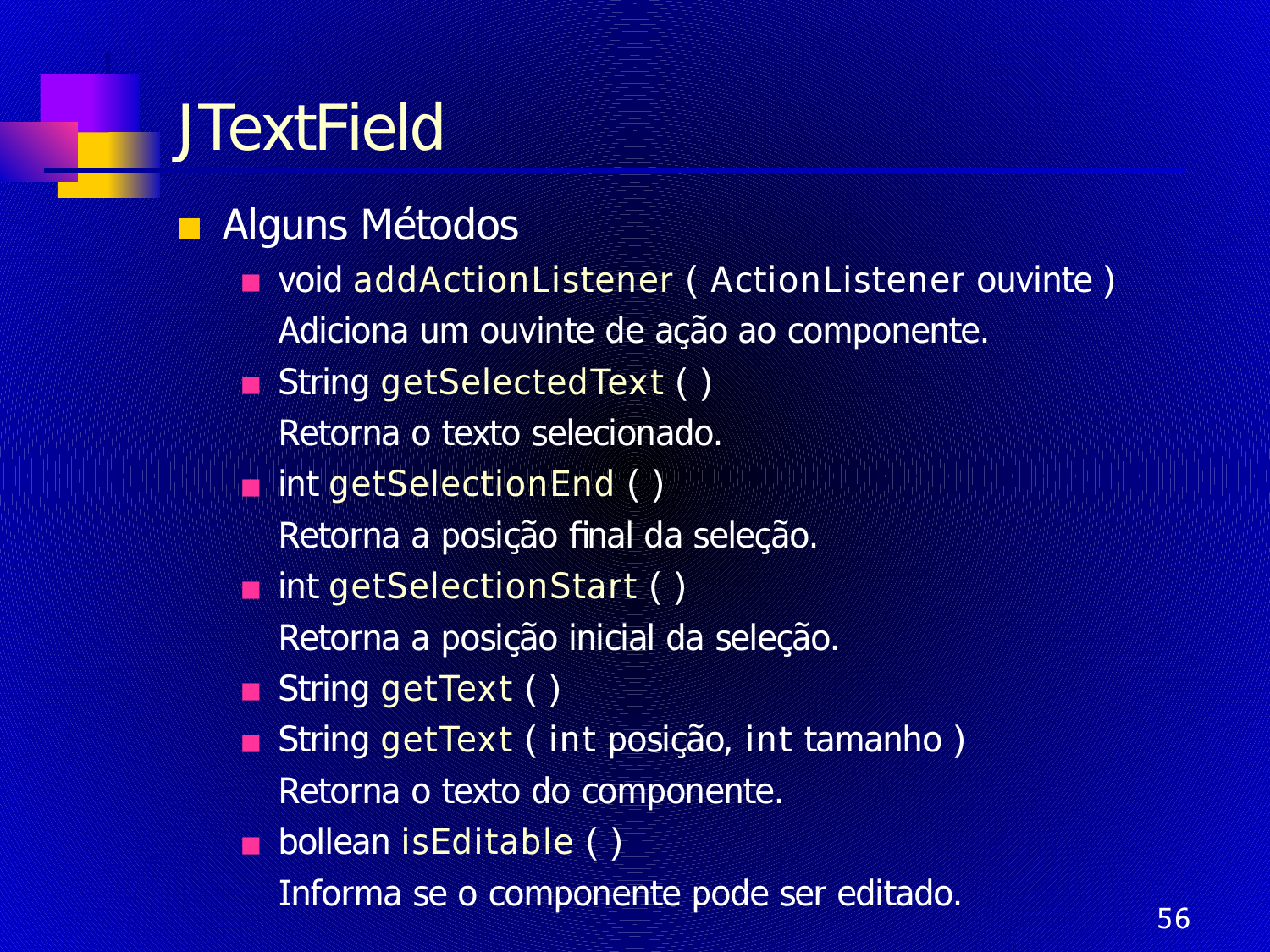

JTextField
Alguns Métodos
void addActionListener ( ActionListener ouvinte )
	Adiciona um ouvinte de ação ao componente.
String getSelectedText ( )
	Retorna o texto selecionado.
int getSelectionEnd ( )
	Retorna a posição final da seleção.
int getSelectionStart ( )
	Retorna a posição inicial da seleção.
String getText ( )
String getText ( int posição, int tamanho )
	Retorna o texto do componente.
bollean isEditable ( )
	Informa se o componente pode ser editado.
56